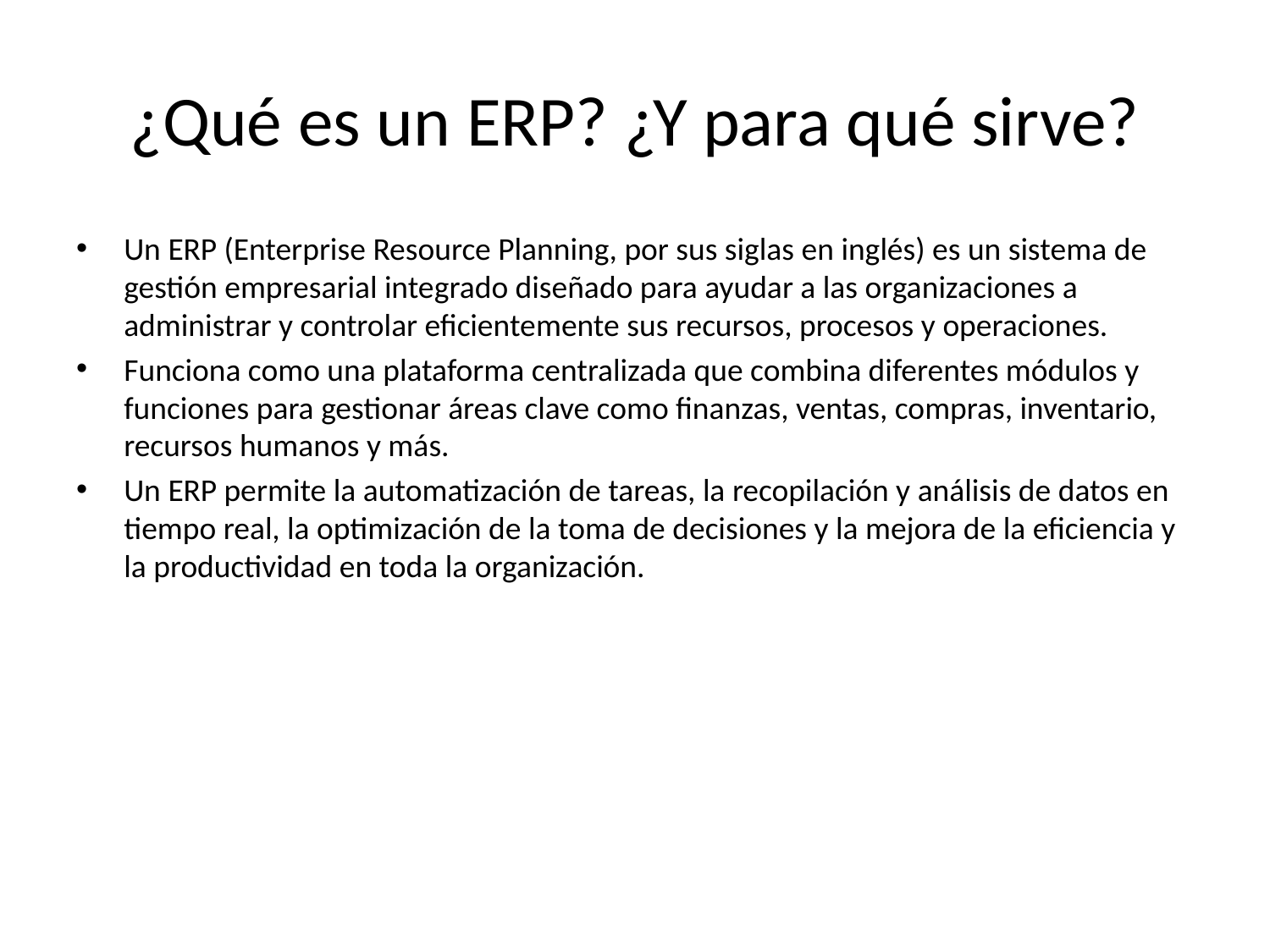

# ¿Qué es un ERP? ¿Y para qué sirve?
Un ERP (Enterprise Resource Planning, por sus siglas en inglés) es un sistema de gestión empresarial integrado diseñado para ayudar a las organizaciones a administrar y controlar eficientemente sus recursos, procesos y operaciones.
Funciona como una plataforma centralizada que combina diferentes módulos y funciones para gestionar áreas clave como finanzas, ventas, compras, inventario, recursos humanos y más.
Un ERP permite la automatización de tareas, la recopilación y análisis de datos en tiempo real, la optimización de la toma de decisiones y la mejora de la eficiencia y la productividad en toda la organización.